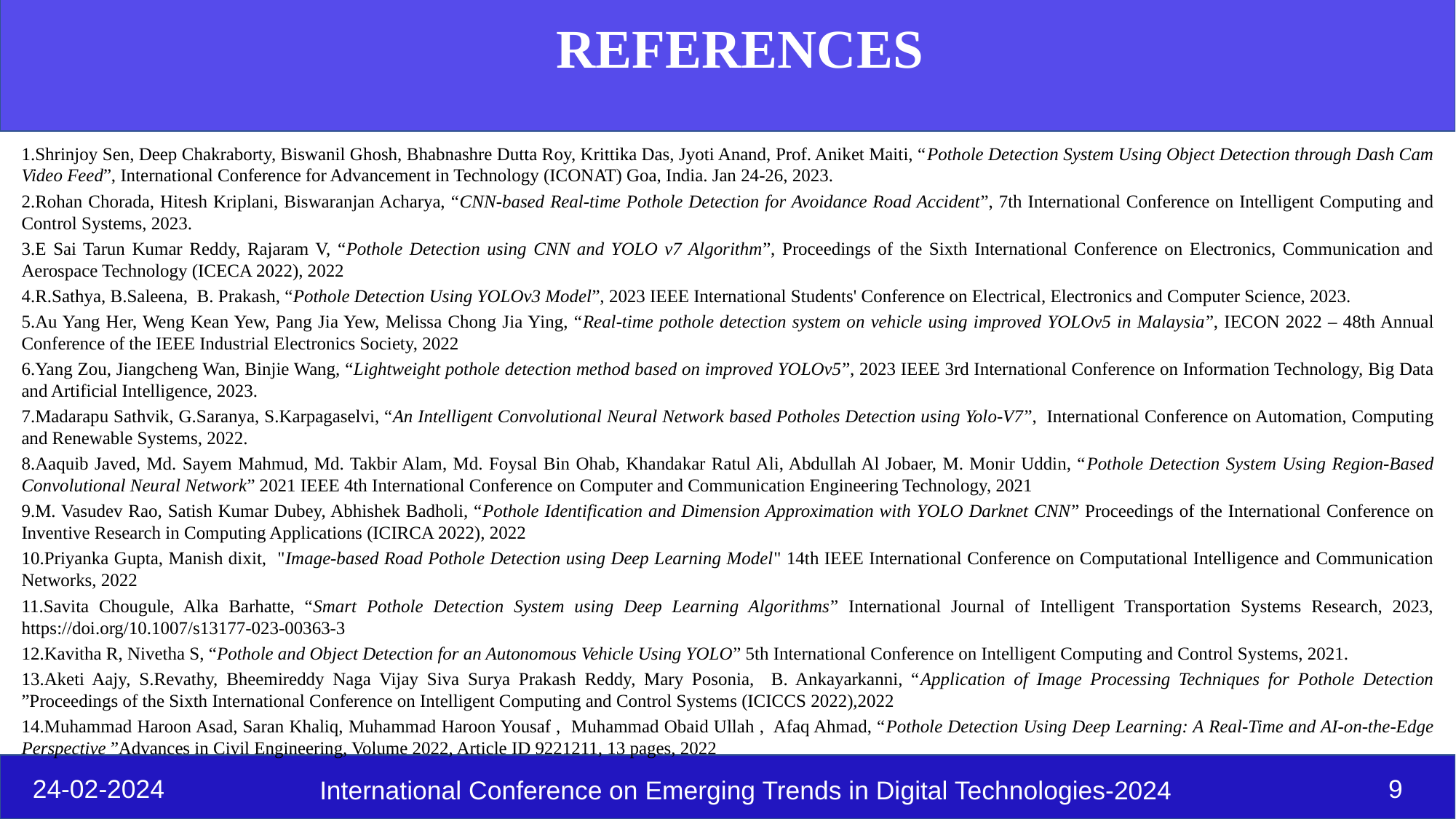

# REFERENCES
1.Shrinjoy Sen, Deep Chakraborty, Biswanil Ghosh, Bhabnashre Dutta Roy, Krittika Das, Jyoti Anand, Prof. Aniket Maiti, “Pothole Detection System Using Object Detection through Dash Cam Video Feed”, International Conference for Advancement in Technology (ICONAT) Goa, India. Jan 24-26, 2023.
2.Rohan Chorada, Hitesh Kriplani, Biswaranjan Acharya, “CNN-based Real-time Pothole Detection for Avoidance Road Accident”, 7th International Conference on Intelligent Computing and Control Systems, 2023.
3.E Sai Tarun Kumar Reddy, Rajaram V, “Pothole Detection using CNN and YOLO v7 Algorithm”, Proceedings of the Sixth International Conference on Electronics, Communication and Aerospace Technology (ICECA 2022), 2022
4.R.Sathya, B.Saleena,  B. Prakash, “Pothole Detection Using YOLOv3 Model”, 2023 IEEE International Students' Conference on Electrical, Electronics and Computer Science, 2023.
5.Au Yang Her, Weng Kean Yew, Pang Jia Yew, Melissa Chong Jia Ying, “Real-time pothole detection system on vehicle using improved YOLOv5 in Malaysia”, IECON 2022 – 48th Annual Conference of the IEEE Industrial Electronics Society, 2022
6.Yang Zou, Jiangcheng Wan, Binjie Wang, “Lightweight pothole detection method based on improved YOLOv5”, 2023 IEEE 3rd International Conference on Information Technology, Big Data and Artificial Intelligence, 2023.
7.Madarapu Sathvik, G.Saranya, S.Karpagaselvi, “An Intelligent Convolutional Neural Network based Potholes Detection using Yolo-V7”,  International Conference on Automation, Computing and Renewable Systems, 2022.
8.Aaquib Javed, Md. Sayem Mahmud, Md. Takbir Alam, Md. Foysal Bin Ohab, Khandakar Ratul Ali, Abdullah Al Jobaer, M. Monir Uddin, “Pothole Detection System Using Region-Based Convolutional Neural Network” 2021 IEEE 4th International Conference on Computer and Communication Engineering Technology, 2021
9.M. Vasudev Rao, Satish Kumar Dubey, Abhishek Badholi, “Pothole Identification and Dimension Approximation with YOLO Darknet CNN” Proceedings of the International Conference on Inventive Research in Computing Applications (ICIRCA 2022), 2022
10.Priyanka Gupta, Manish dixit,  "Image-based Road Pothole Detection using Deep Learning Model" 14th IEEE International Conference on Computational Intelligence and Communication Networks, 2022
11.Savita Chougule, Alka Barhatte, “Smart Pothole Detection System using Deep Learning Algorithms” International Journal of Intelligent Transportation Systems Research, 2023, https://doi.org/10.1007/s13177-023-00363-3
12.Kavitha R, Nivetha S, “Pothole and Object Detection for an Autonomous Vehicle Using YOLO” 5th International Conference on Intelligent Computing and Control Systems, 2021.
13.Aketi Aajy, S.Revathy, Bheemireddy Naga Vijay Siva Surya Prakash Reddy, Mary Posonia,  B. Ankayarkanni, “Application of Image Processing Techniques for Pothole Detection ”Proceedings of the Sixth International Conference on Intelligent Computing and Control Systems (ICICCS 2022),2022
14.Muhammad Haroon Asad, Saran Khaliq, Muhammad Haroon Yousaf ,  Muhammad Obaid Ullah ,  Afaq Ahmad, “Pothole Detection Using Deep Learning: A Real-Time and AI-on-the-Edge Perspective ”Advances in Civil Engineering, Volume 2022, Article ID 9221211, 13 pages, 2022

24-02-2024
9
International Conference on Emerging Trends in Digital Technologies-2024